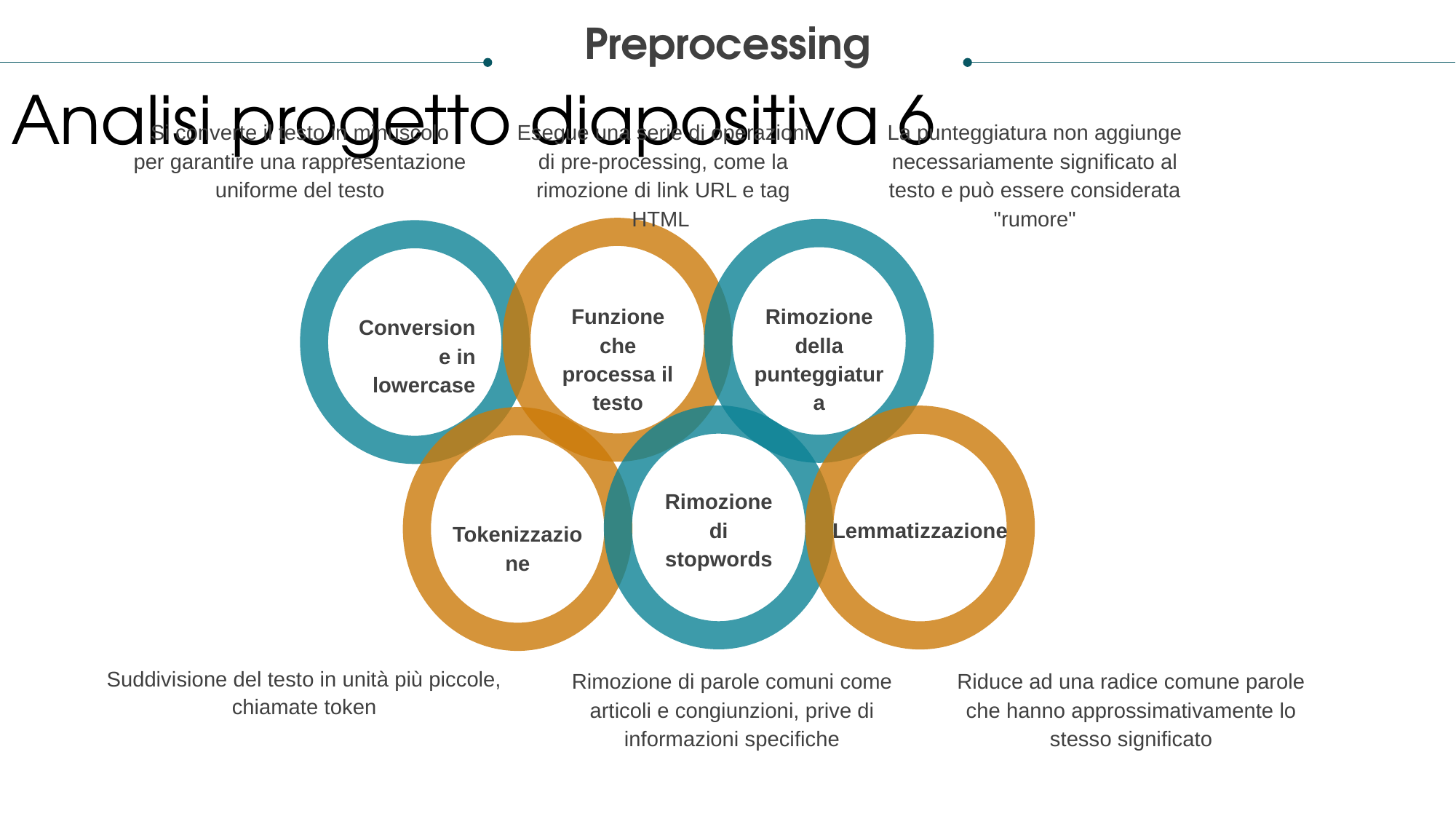

Preprocessing
Analisi progetto diapositiva 6
Si converte il testo in minuscolo per garantire una rappresentazione uniforme del testo
Esegue una serie di operazioni di pre-processing, come la rimozione di link URL e tag HTML
La punteggiatura non aggiunge necessariamente significato al testo e può essere considerata "rumore"

Funzione che processa il testo
Rimozione della punteggiatura
Conversione in lowercase

Rimozione di stopwords
Lemmatizzazione
Tokenizzazione
Suddivisione del testo in unità più piccole, chiamate token
Rimozione di parole comuni come articoli e congiunzioni, prive di informazioni specifiche
Riduce ad una radice comune parole che hanno approssimativamente lo stesso significato